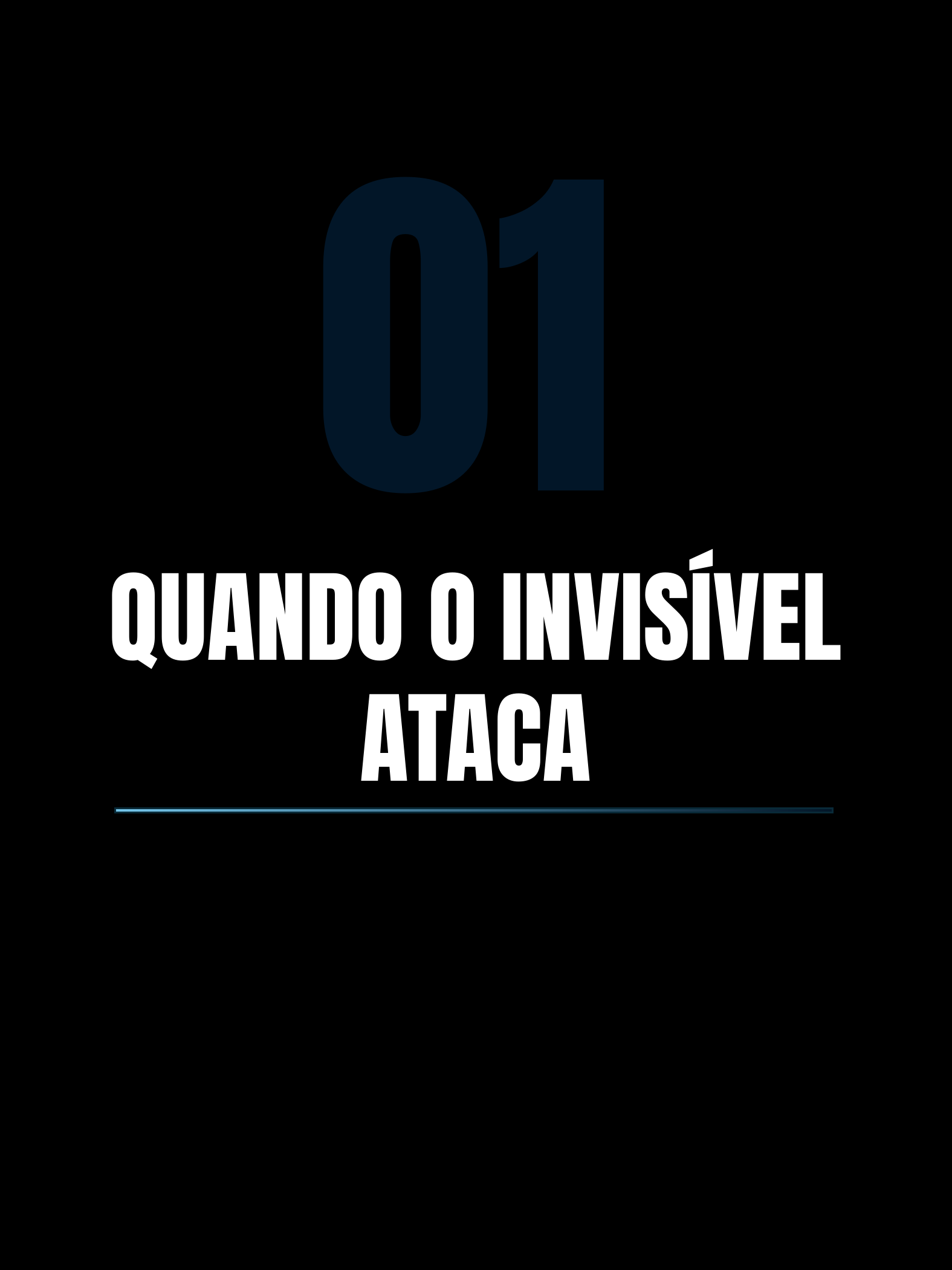

01
QUANDO O INVISÍVEL ATACA

REDE SOMBRIA - THEO MARQUES
2